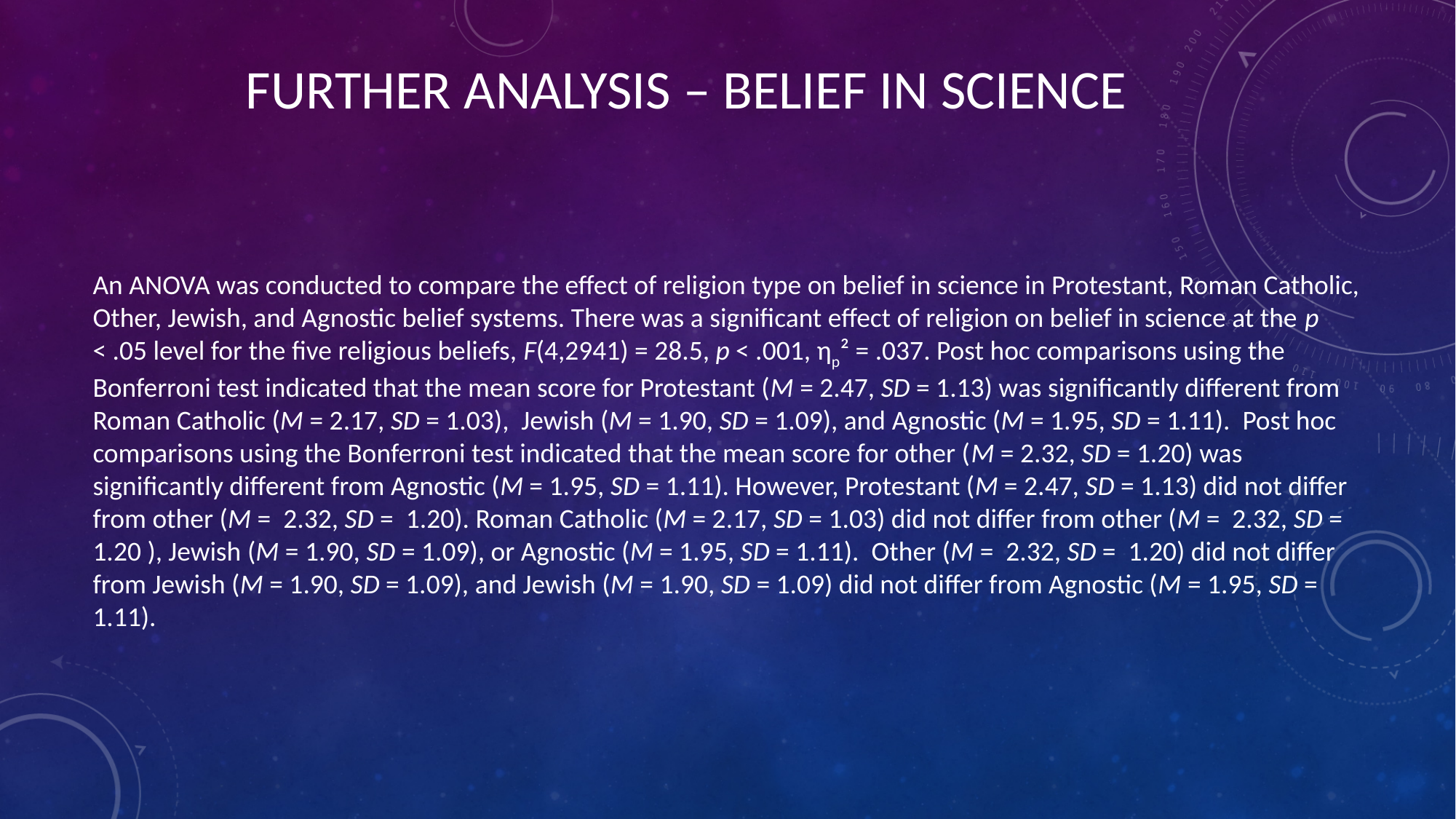

# Further Analysis – belief in science
An ANOVA was conducted to compare the effect of religion type on belief in science in Protestant, Roman Catholic, Other, Jewish, and Agnostic belief systems. There was a significant effect of religion on belief in science at the p < .05 level for the five religious beliefs, F(4,2941) = 28.5, p < .001, ηp² = .037. Post hoc comparisons using the Bonferroni test indicated that the mean score for Protestant (M = 2.47, SD = 1.13) was significantly different from Roman Catholic (M = 2.17, SD = 1.03),  Jewish (M = 1.90, SD = 1.09), and Agnostic (M = 1.95, SD = 1.11).  Post hoc comparisons using the Bonferroni test indicated that the mean score for other (M = 2.32, SD = 1.20) was significantly different from Agnostic (M = 1.95, SD = 1.11). However, Protestant (M = 2.47, SD = 1.13) did not differ from other (M =  2.32, SD =  1.20). Roman Catholic (M = 2.17, SD = 1.03) did not differ from other (M =  2.32, SD =  1.20 ), Jewish (M = 1.90, SD = 1.09), or Agnostic (M = 1.95, SD = 1.11).  Other (M =  2.32, SD =  1.20) did not differ from Jewish (M = 1.90, SD = 1.09), and Jewish (M = 1.90, SD = 1.09) did not differ from Agnostic (M = 1.95, SD = 1.11).